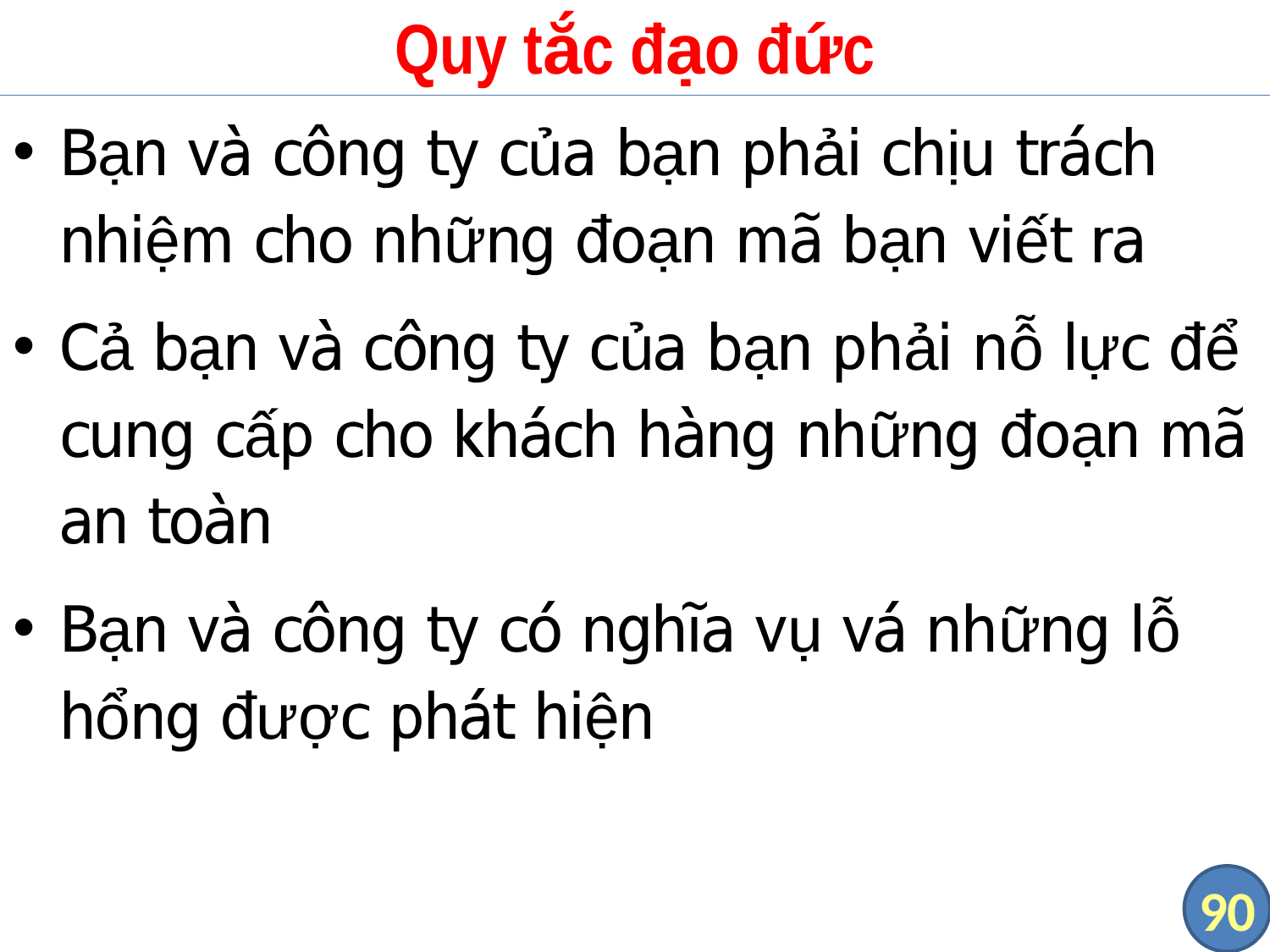

# Quy tắc đạo đức
Bạn và công ty của bạn phải chịu trách nhiệm cho những đoạn mã bạn viết ra
Cả bạn và công ty của bạn phải nỗ lực để cung cấp cho khách hàng những đoạn mã an toàn
Bạn và công ty có nghĩa vụ vá những lỗ hổng được phát hiện

90